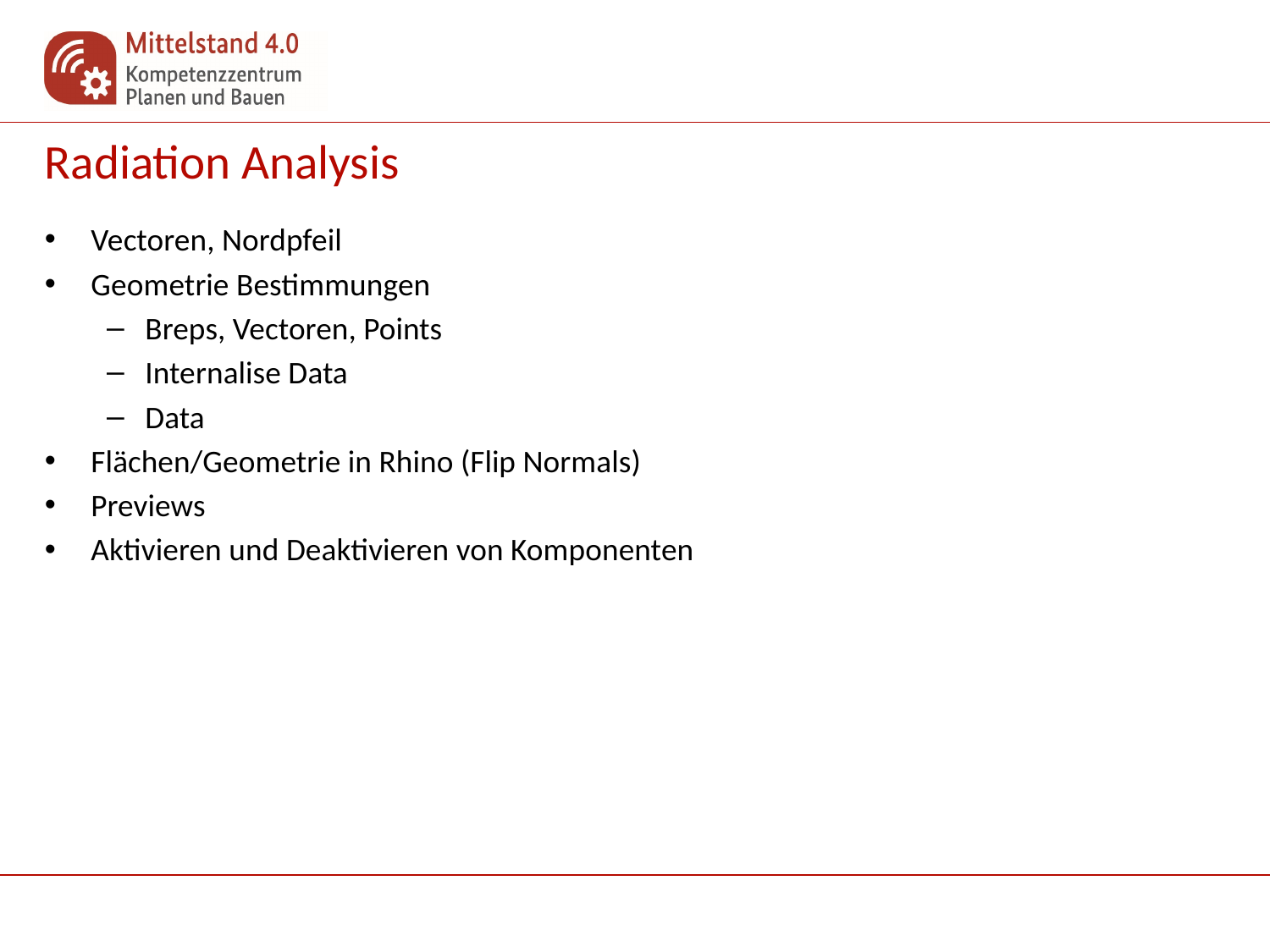

# Radiation Analysis
Vectoren, Nordpfeil
Geometrie Bestimmungen
Breps, Vectoren, Points
Internalise Data
Data
Flächen/Geometrie in Rhino (Flip Normals)
Previews
Aktivieren und Deaktivieren von Komponenten